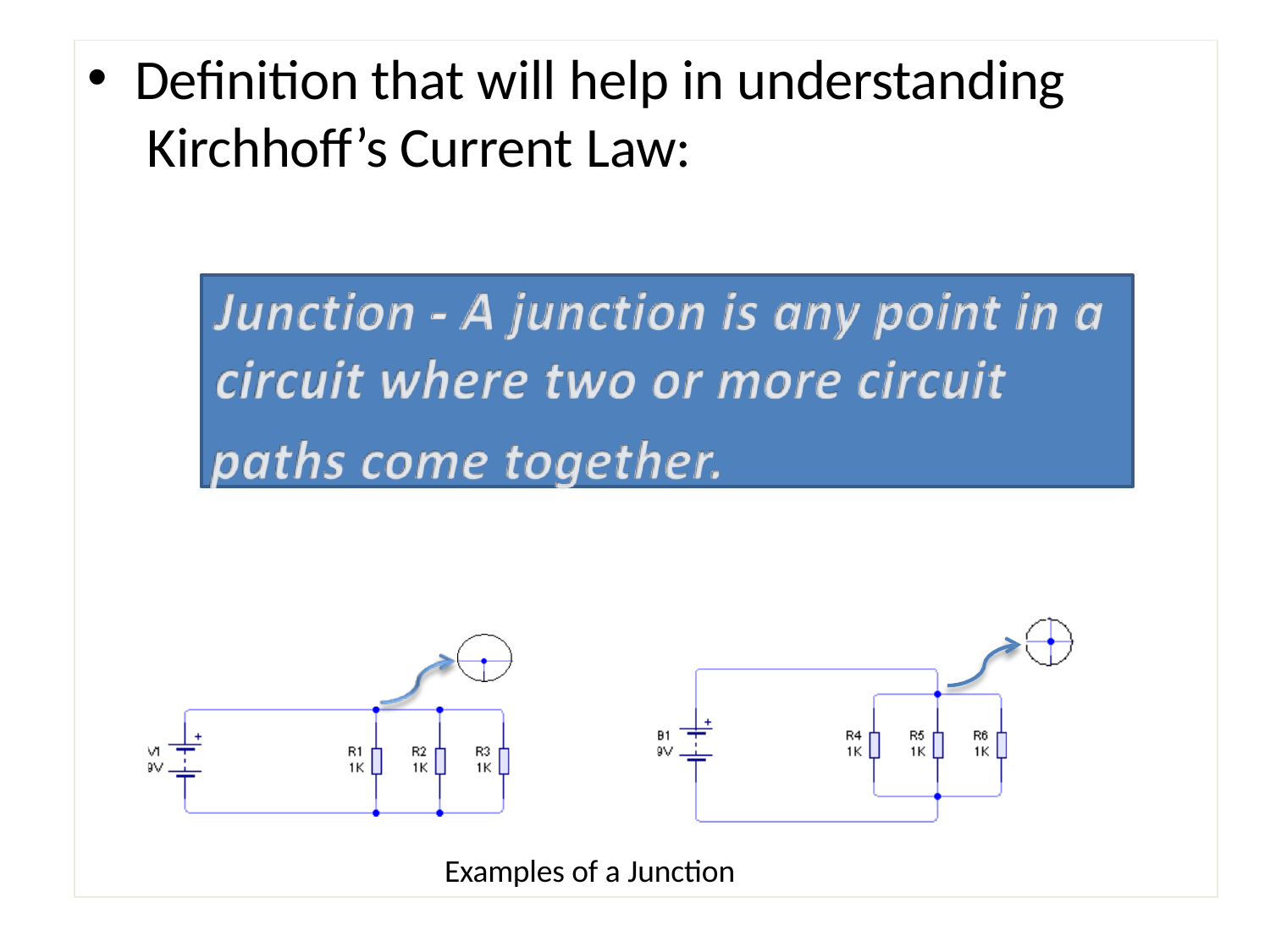

Definition that will help in understanding  Kirchhoff’s Current Law:

Examples of a Junction